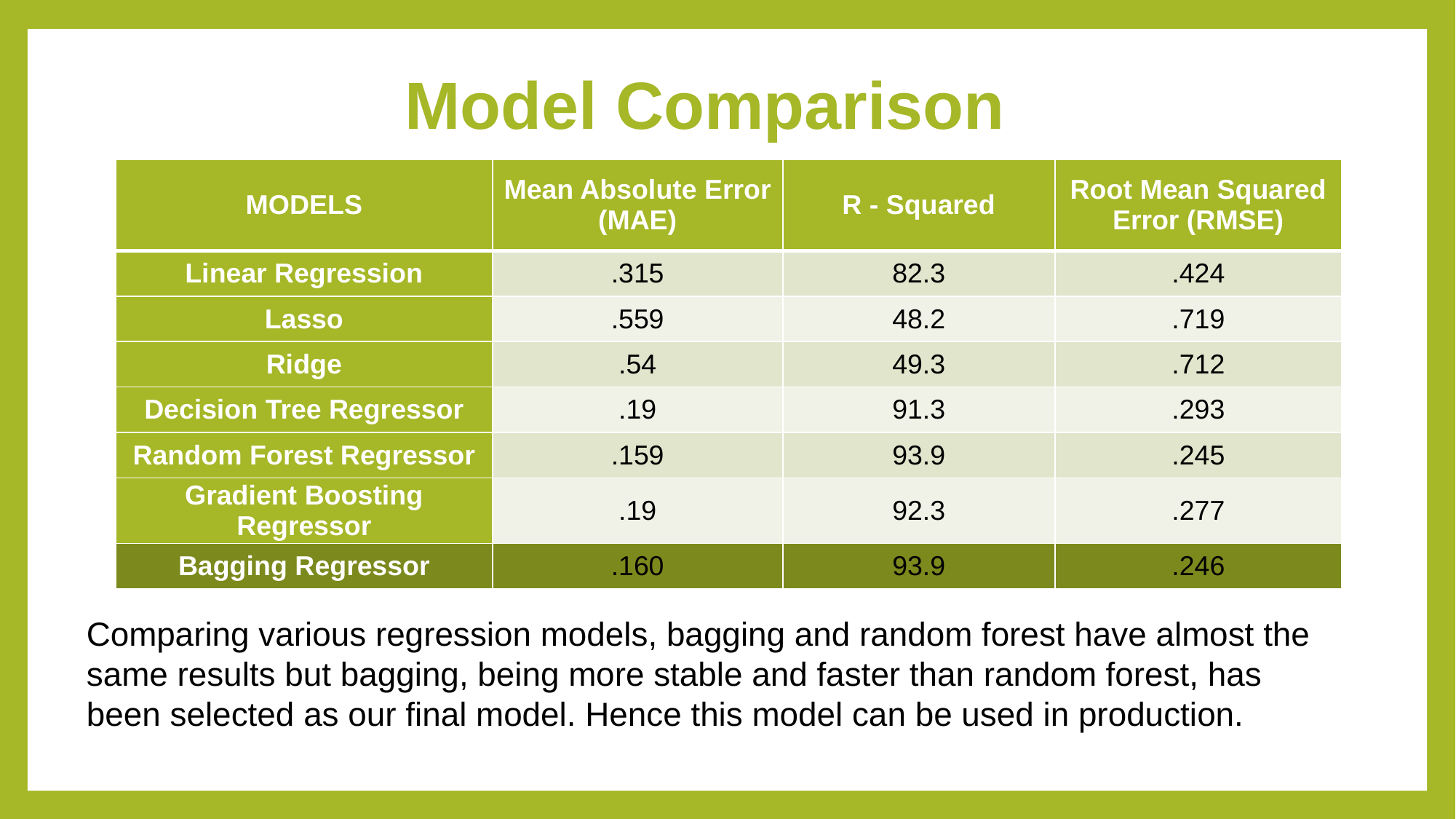

Model Comparison
| MODELS | Mean Absolute Error (MAE) | R - Squared | Root Mean Squared Error (RMSE) |
| --- | --- | --- | --- |
| Linear Regression | .315 | 82.3 | .424 |
| Lasso | .559 | 48.2 | .719 |
| Ridge | .54 | 49.3 | .712 |
| Decision Tree Regressor | .19 | 91.3 | .293 |
| Random Forest Regressor | .159 | 93.9 | .245 |
| Gradient Boosting Regressor | .19 | 92.3 | .277 |
| Bagging Regressor | .160 | 93.9 | .246 |
Comparing various regression models, bagging and random forest have almost the same results but bagging, being more stable and faster than random forest, has been selected as our final model. Hence this model can be used in production.